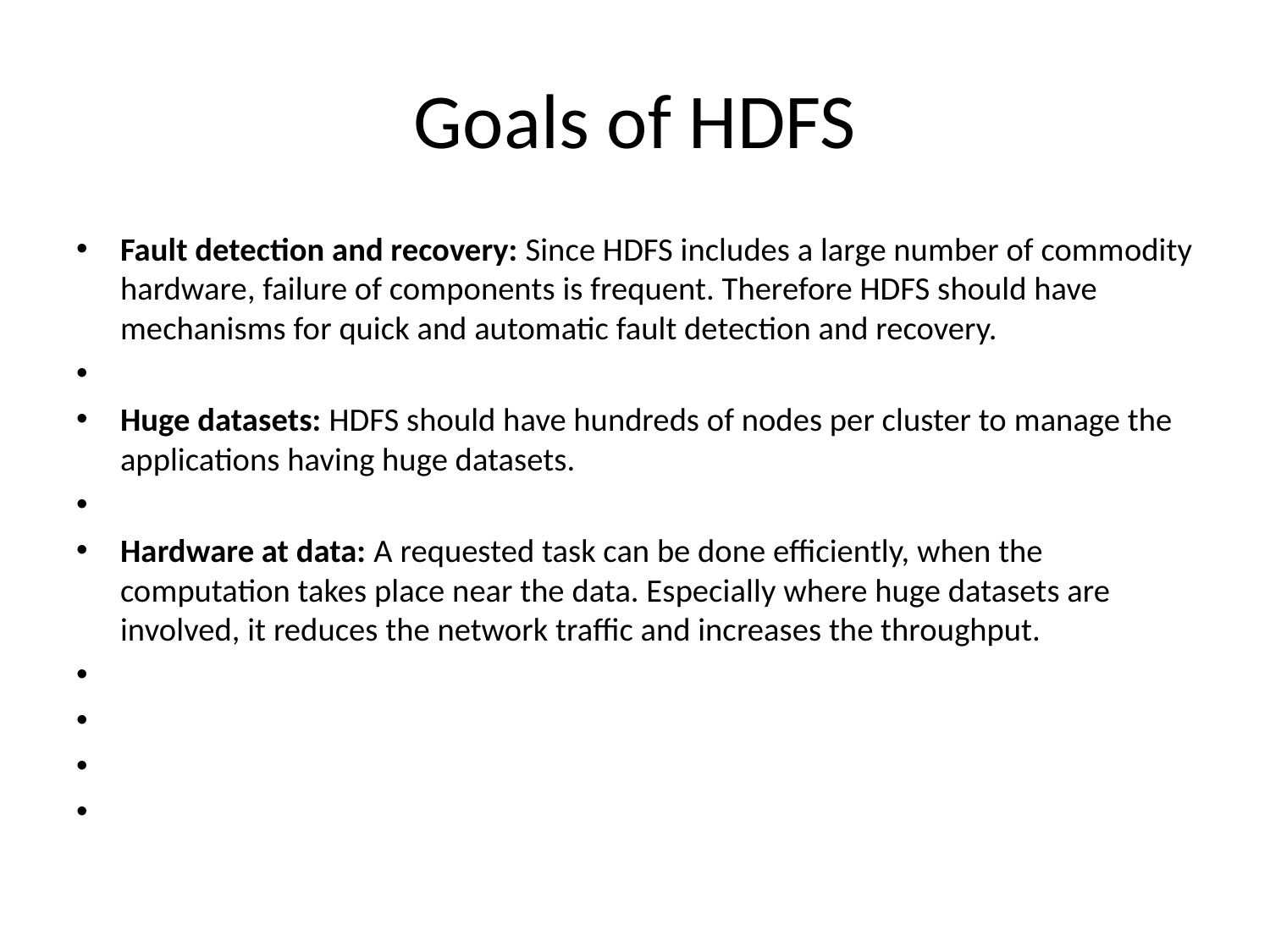

# Goals of HDFS
Fault detection and recovery: Since HDFS includes a large number of commodity hardware, failure of components is frequent. Therefore HDFS should have mechanisms for quick and automatic fault detection and recovery.

Huge datasets: HDFS should have hundreds of nodes per cluster to manage the applications having huge datasets.

Hardware at data: A requested task can be done efficiently, when the computation takes place near the data. Especially where huge datasets are involved, it reduces the network traffic and increases the throughput.